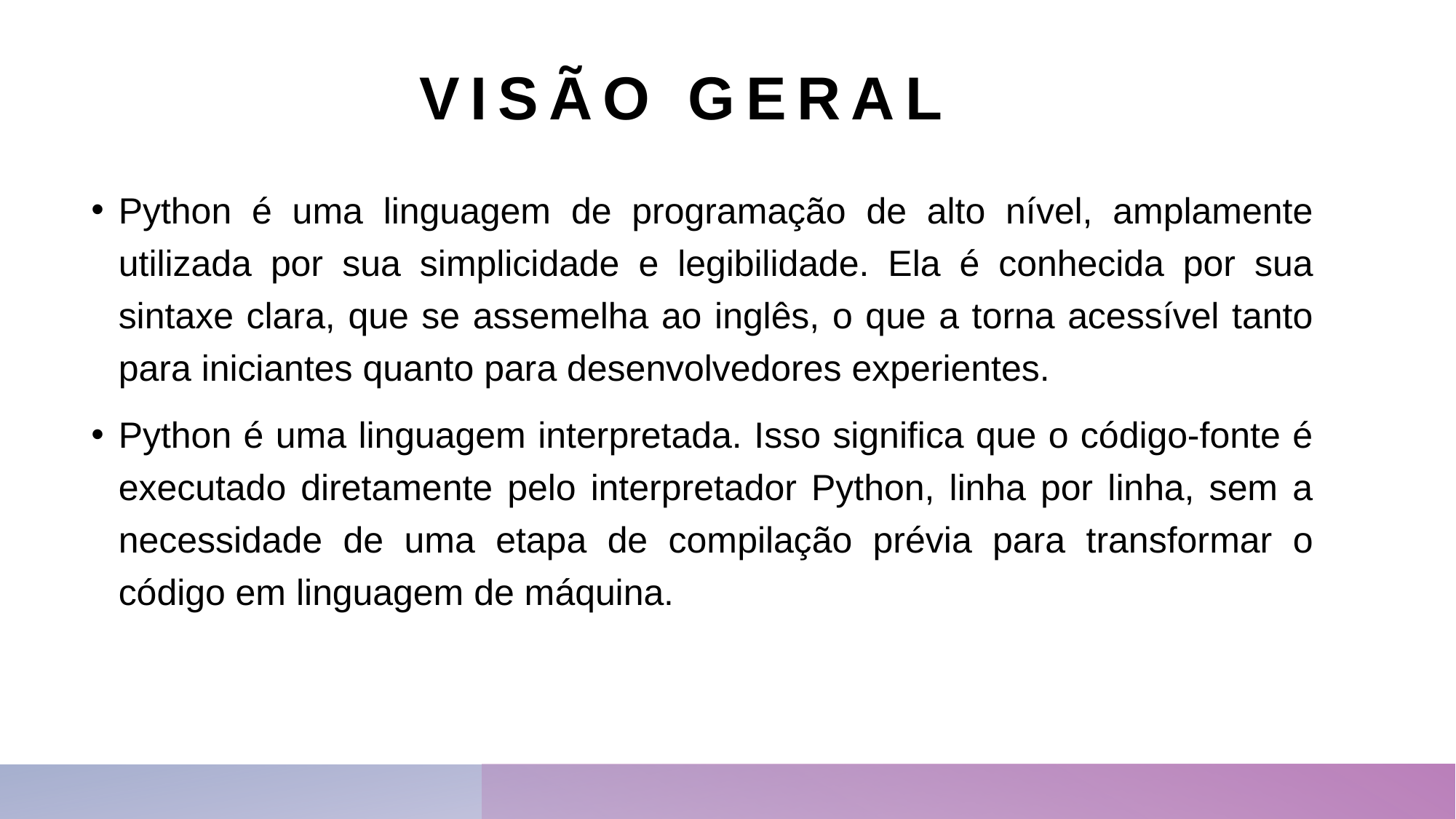

# Visão Geral
Python é uma linguagem de programação de alto nível, amplamente utilizada por sua simplicidade e legibilidade. Ela é conhecida por sua sintaxe clara, que se assemelha ao inglês, o que a torna acessível tanto para iniciantes quanto para desenvolvedores experientes.
Python é uma linguagem interpretada. Isso significa que o código-fonte é executado diretamente pelo interpretador Python, linha por linha, sem a necessidade de uma etapa de compilação prévia para transformar o código em linguagem de máquina.